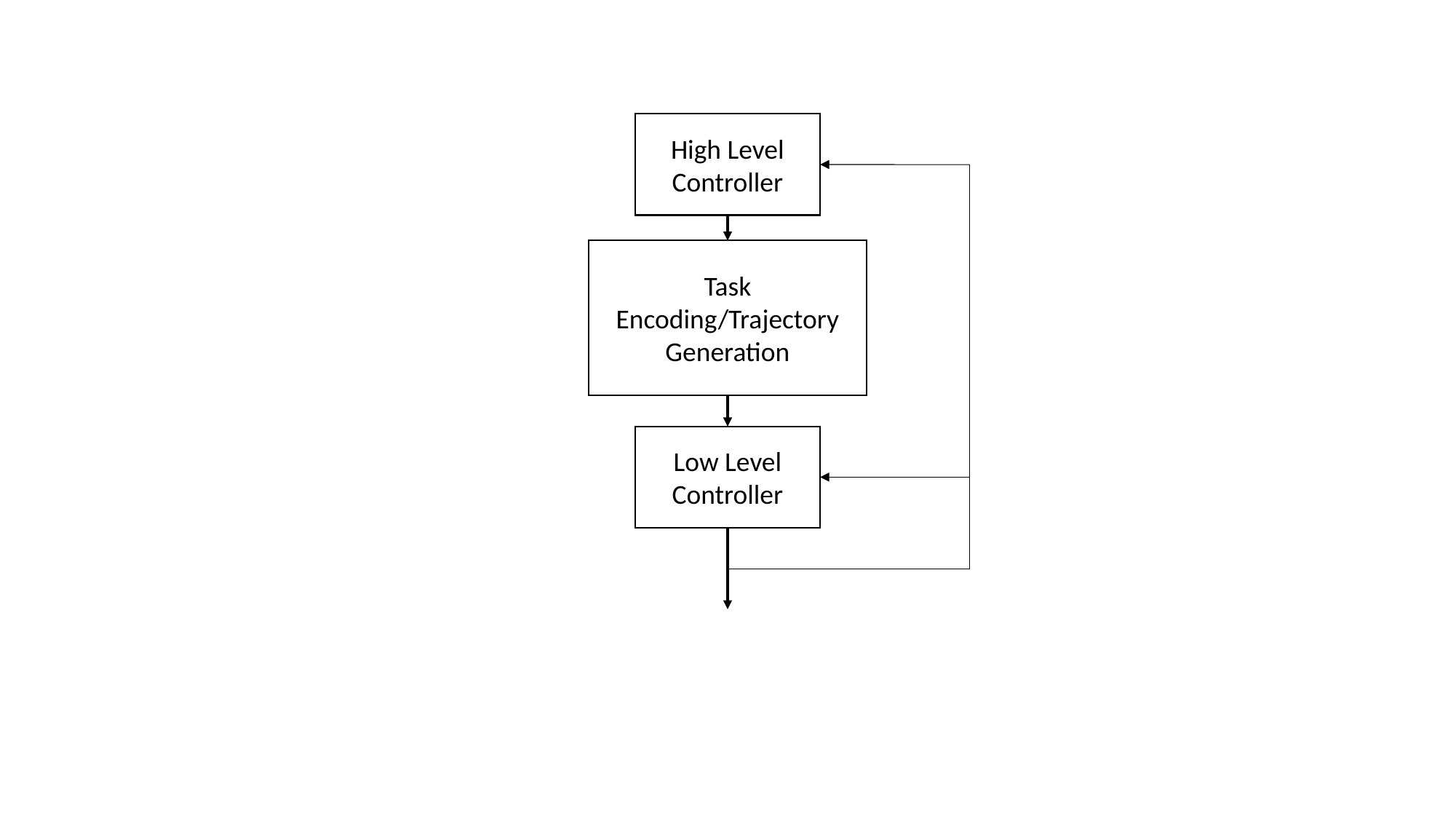

High Level Controller
Task Encoding/Trajectory Generation
Low Level Controller